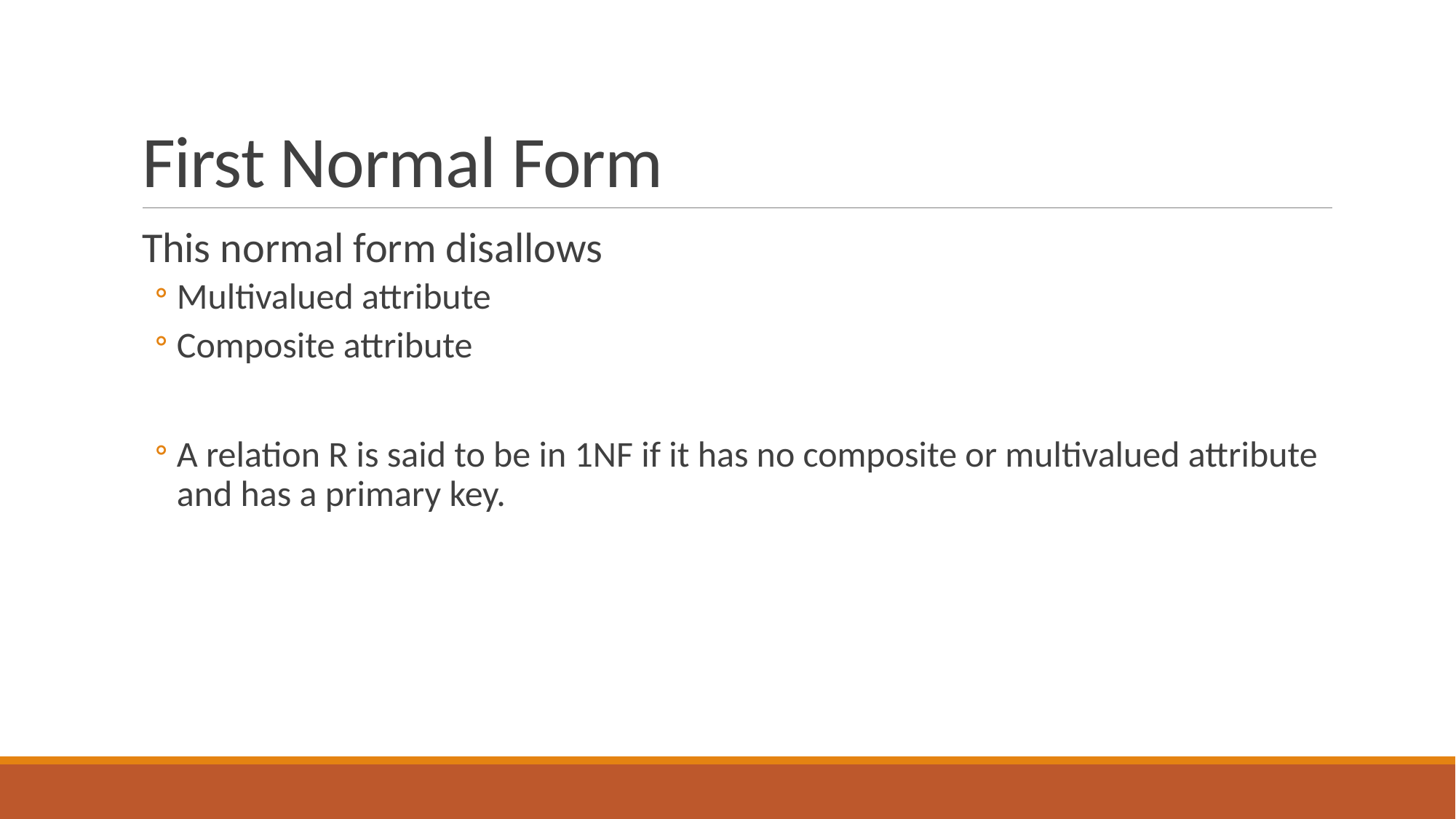

# First Normal Form
This normal form disallows
Multivalued attribute
Composite attribute

A relation R is said to be in 1NF if it has no composite or multivalued attribute and has a primary key.